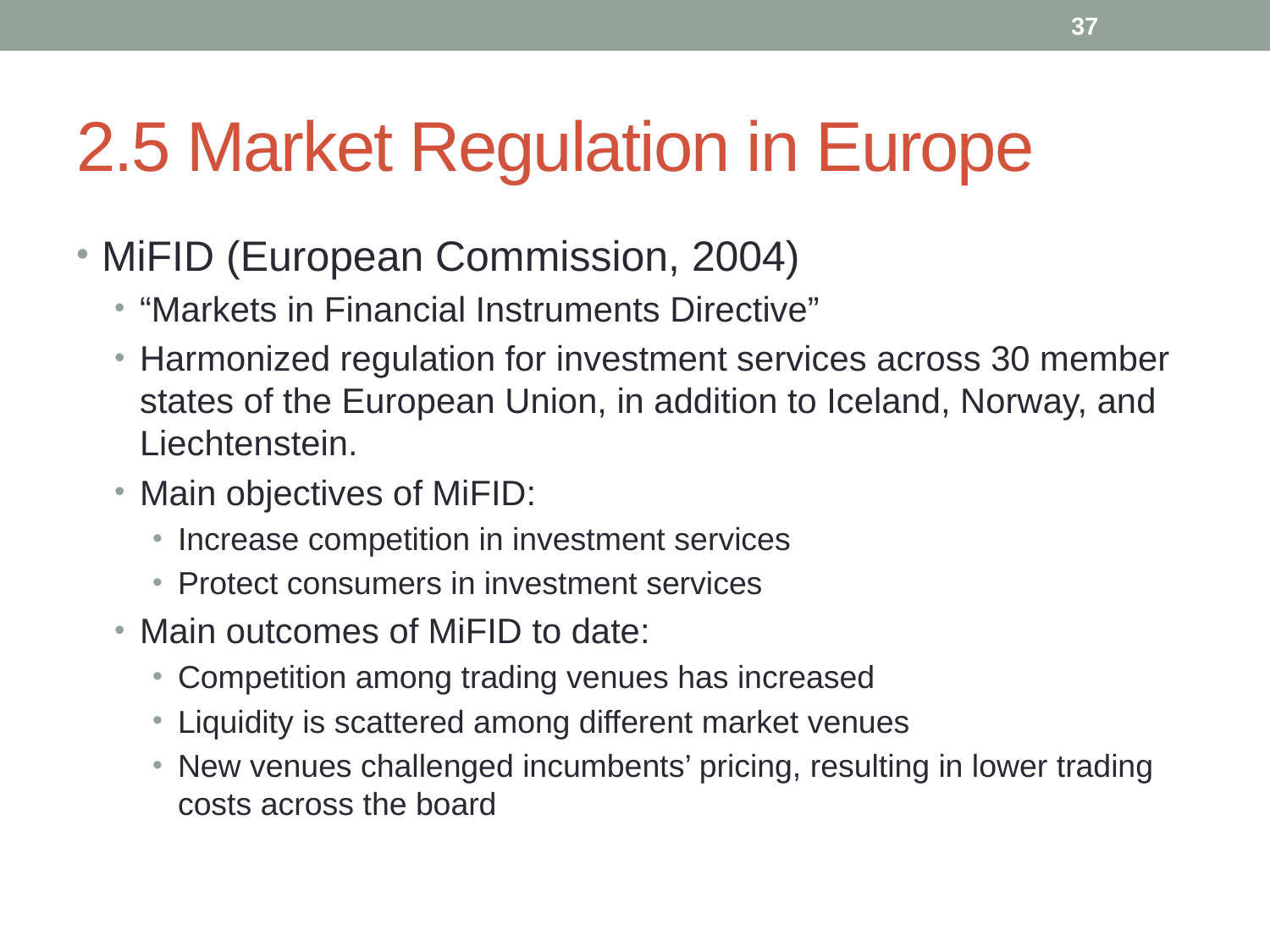

37
# 2.5 Market Regulation in Europe
MiFID (European Commission, 2004)
“Markets in Financial Instruments Directive”
Harmonized regulation for investment services across 30 member states of the European Union, in addition to Iceland, Norway, and Liechtenstein.
Main objectives of MiFID:
Increase competition in investment services
Protect consumers in investment services
Main outcomes of MiFID to date:
Competition among trading venues has increased
Liquidity is scattered among different market venues
New venues challenged incumbents’ pricing, resulting in lower trading costs across the board